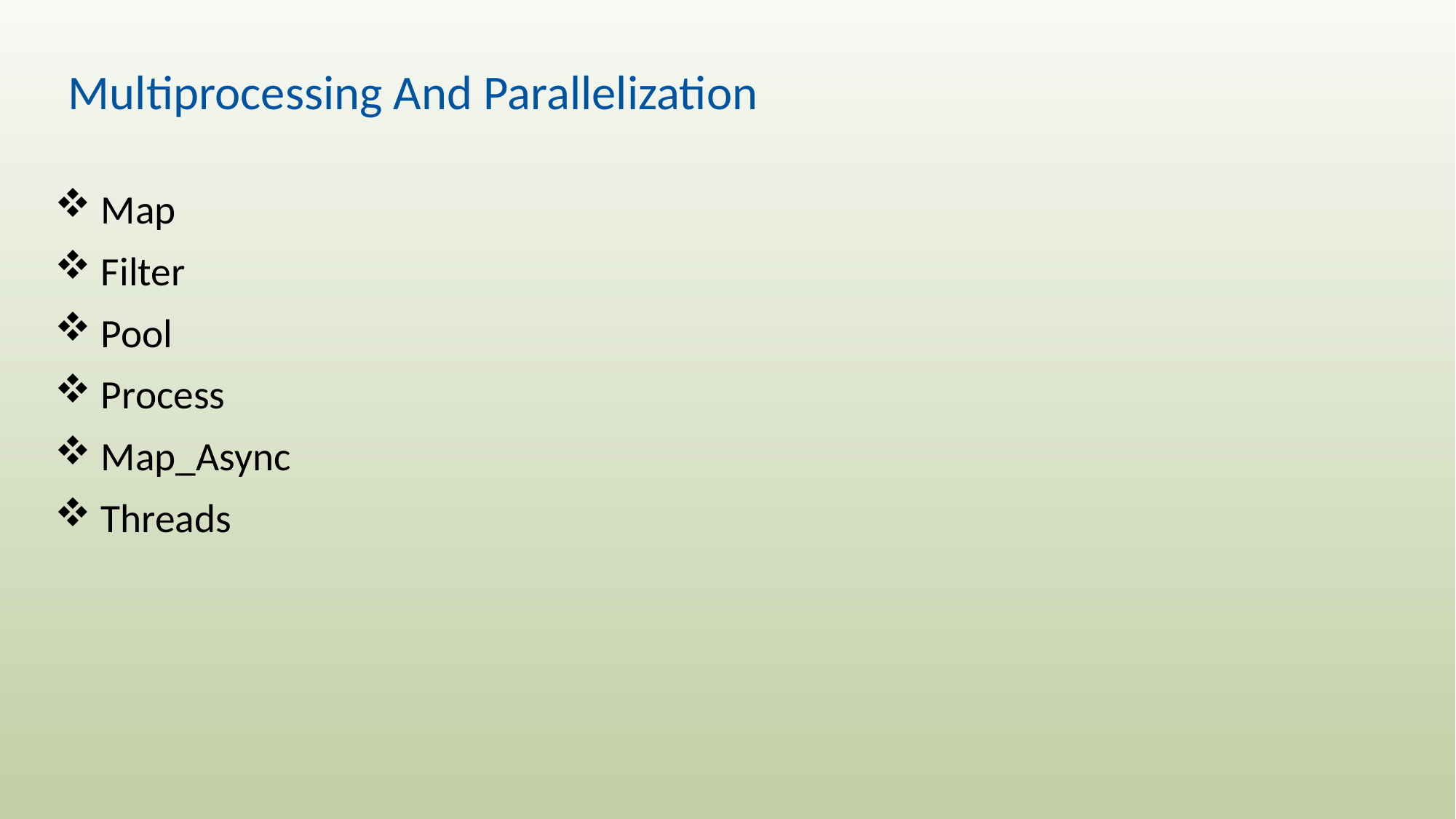

# Multiprocessing And Parallelization
 Map
 Filter
 Pool
 Process
 Map_Async
 Threads